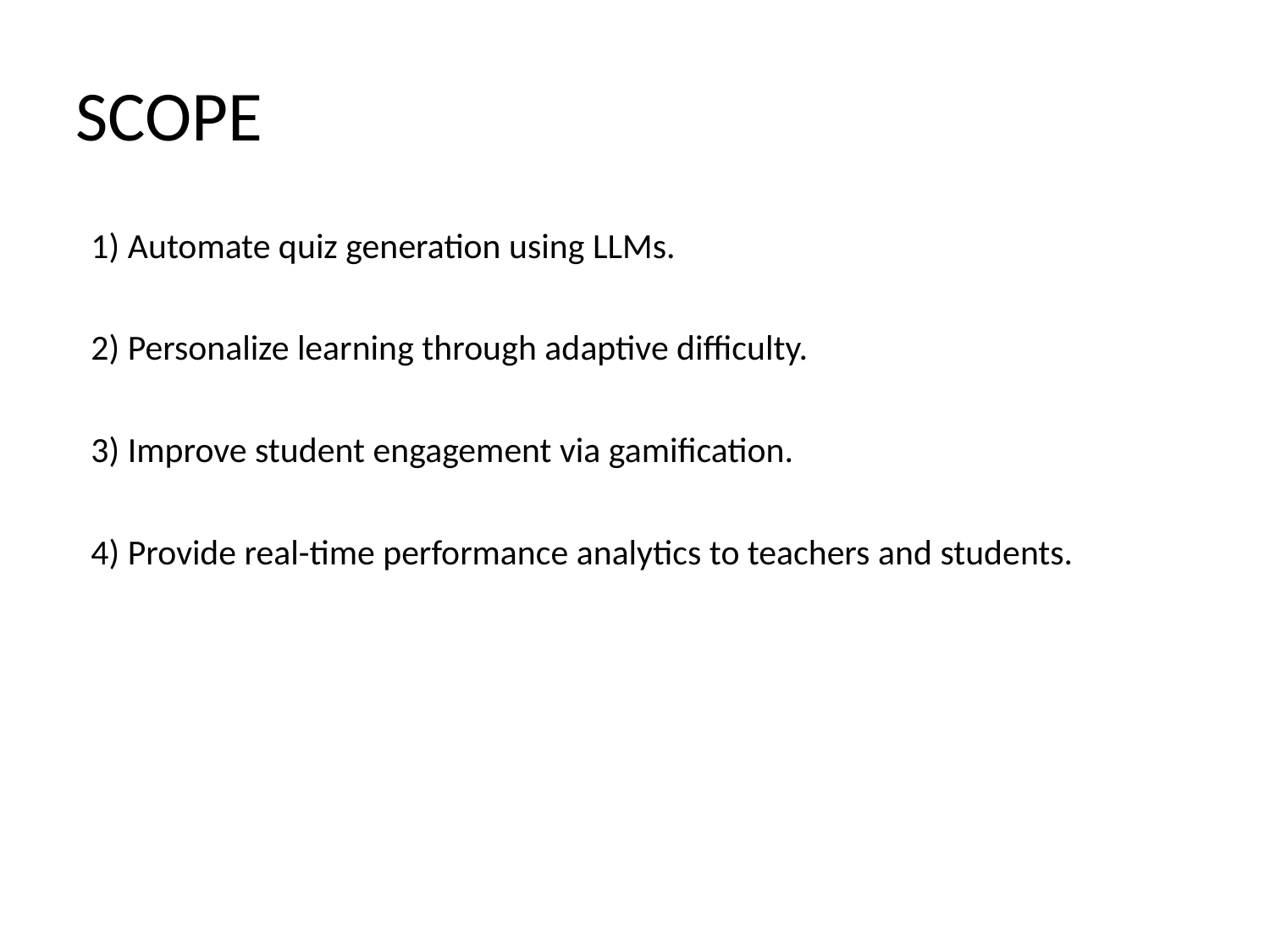

# SCOPE
1) Automate quiz generation using LLMs.
2) Personalize learning through adaptive difficulty.
3) Improve student engagement via gamification.
4) Provide real-time performance analytics to teachers and students.